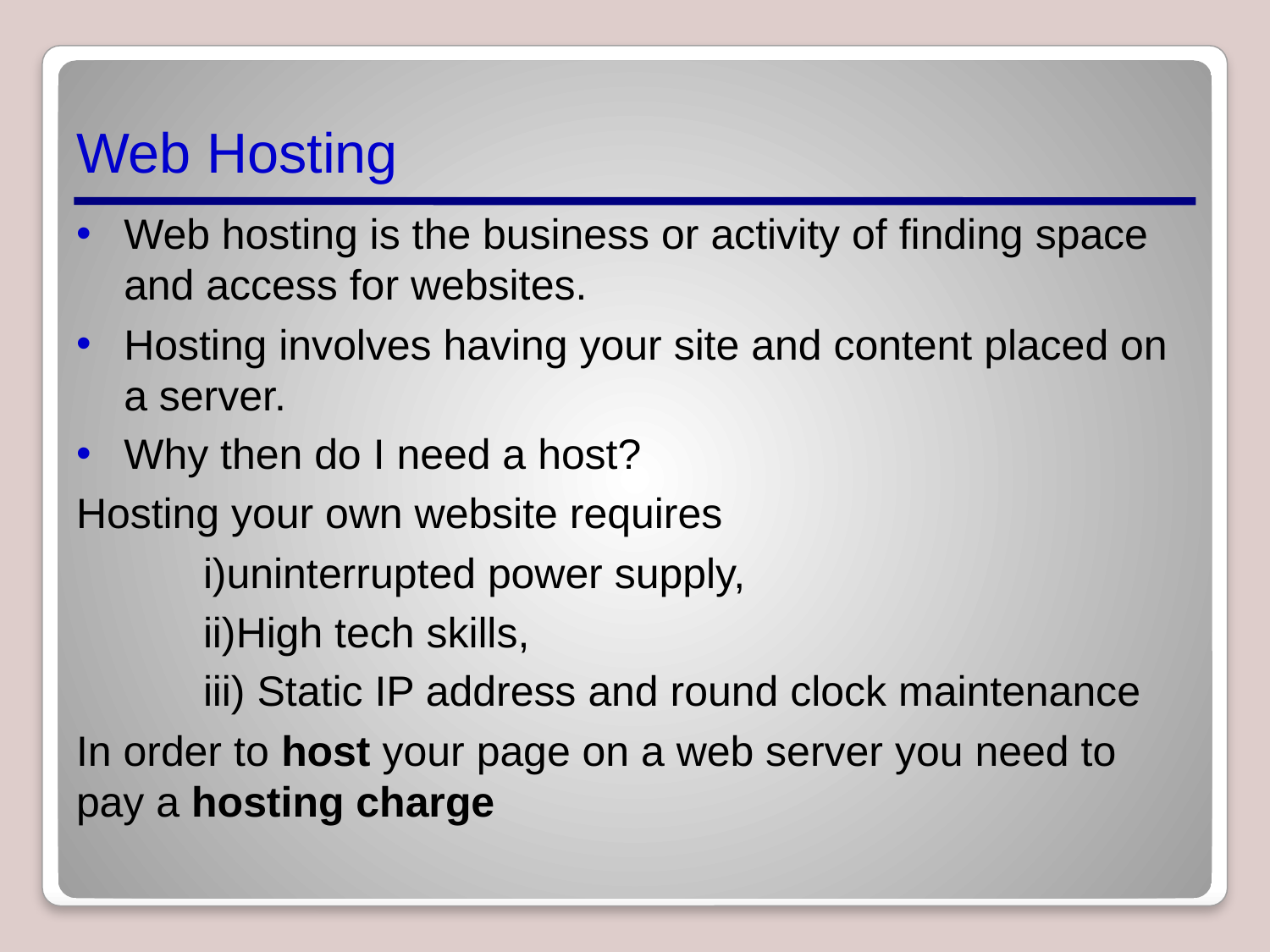

# Web Hosting
Web hosting is the business or activity of finding space and access for websites.
Hosting involves having your site and content placed on a server.
Why then do I need a host?
Hosting your own website requires
	i)uninterrupted power supply,
	ii)High tech skills,
	iii) Static IP address and round clock maintenance
In order to host your page on a web server you need to pay a hosting charge